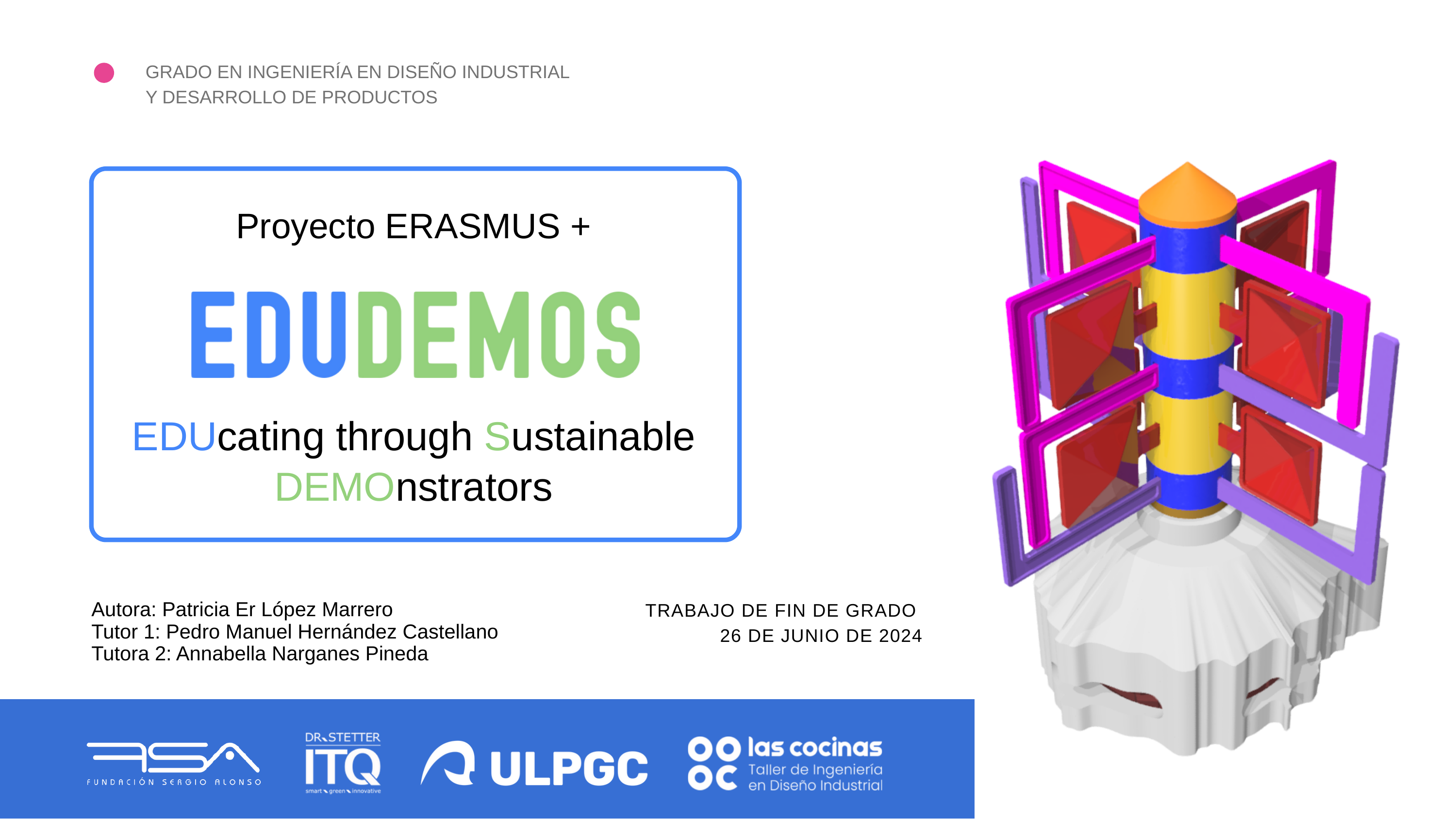

GRADO EN INGENIERÍA EN DISEÑO INDUSTRIAL
Y DESARROLLO DE PRODUCTOS

Proyecto ERASMUS +

EDUcating through Sustainable DEMOnstrators
TRABAJO DE FIN DE GRADO
26 DE JUNIO DE 2024
Autora: Patricia Er López Marrero
Tutor 1: Pedro Manuel Hernández Castellano
Tutora 2: Annabella Narganes Pineda